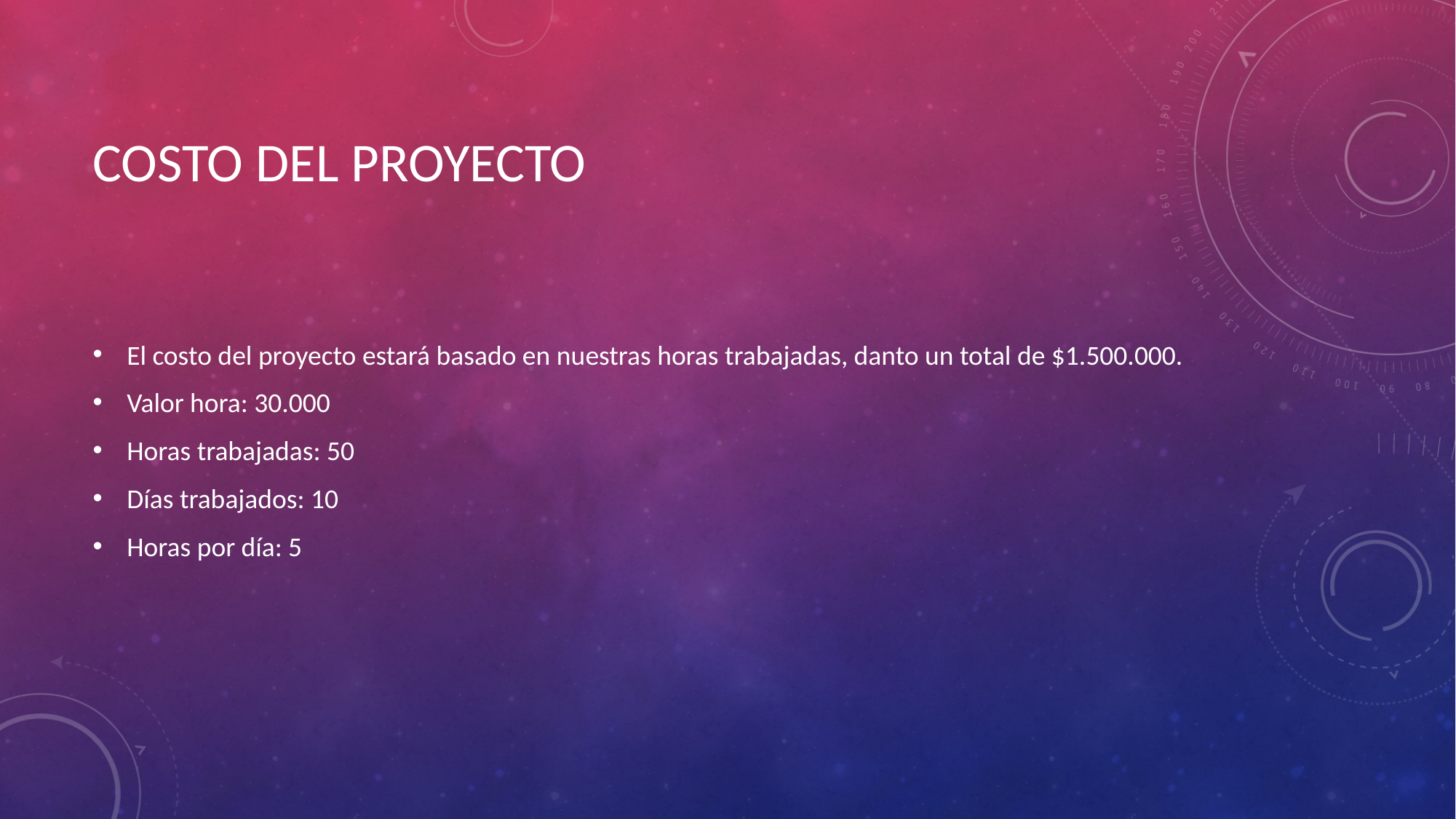

# Costo del proyecto
El costo del proyecto estará basado en nuestras horas trabajadas, danto un total de $1.500.000.
Valor hora: 30.000
Horas trabajadas: 50
Días trabajados: 10
Horas por día: 5